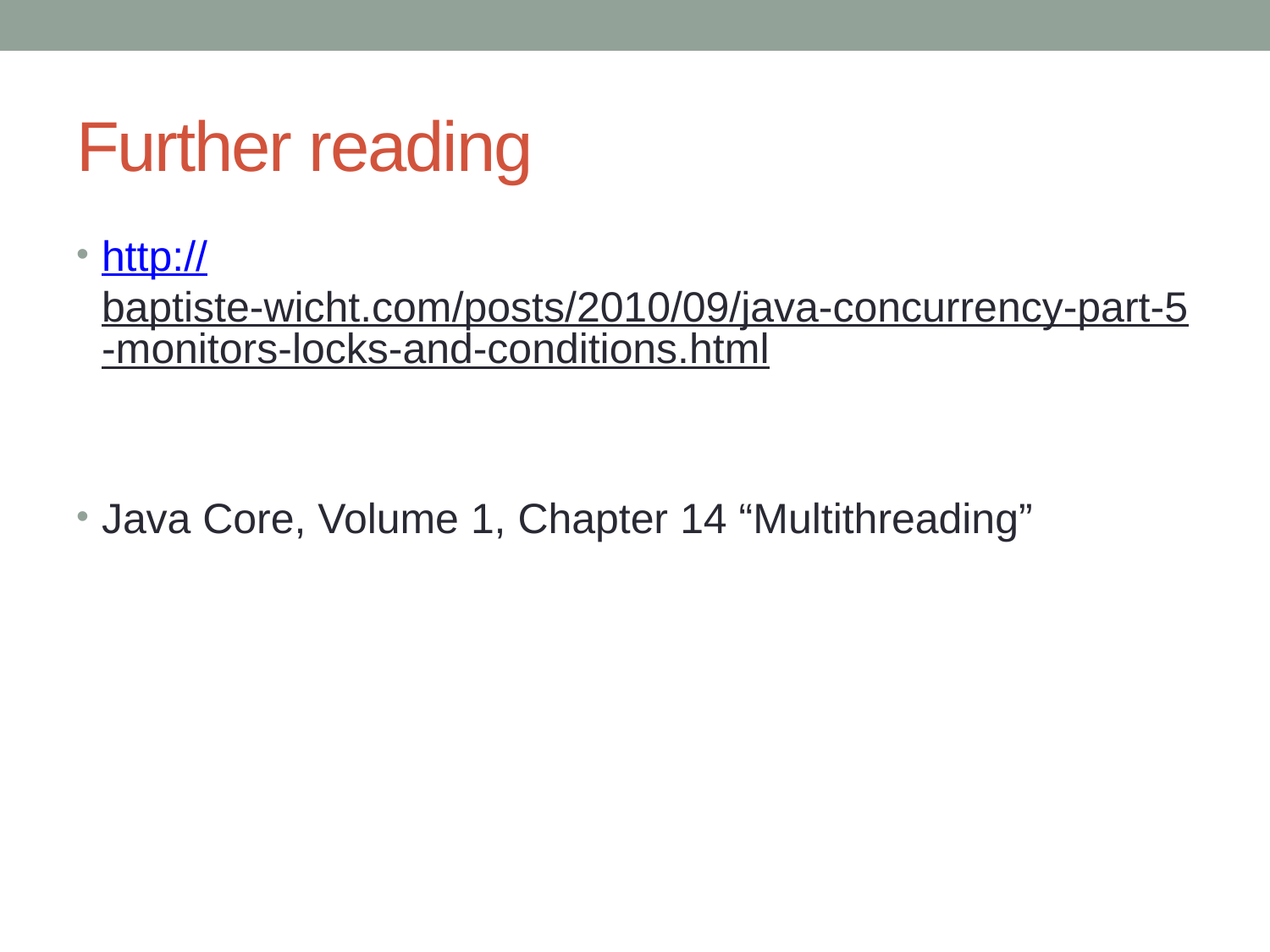

# Further reading
http://baptiste-wicht.com/posts/2010/09/java-concurrency-part-5-monitors-locks-and-conditions.html

Java Core, Volume 1, Chapter 14 “Multithreading”